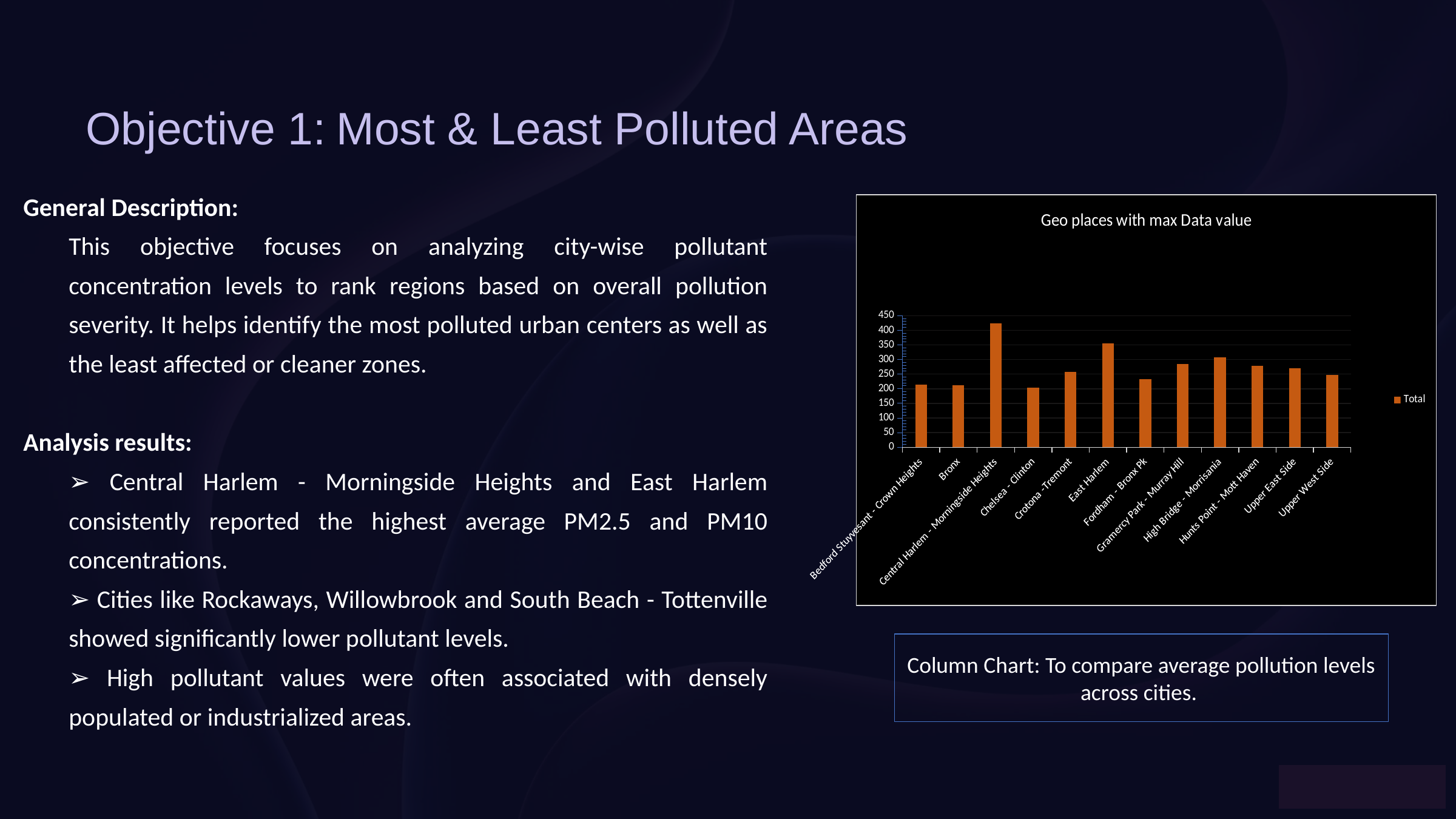

Objective 1: Most & Least Polluted Areas
General Description:
This objective focuses on analyzing city-wise pollutant concentration levels to rank regions based on overall pollution severity. It helps identify the most polluted urban centers as well as the least affected or cleaner zones.

Analysis results:
➢ Central Harlem - Morningside Heights and East Harlem consistently reported the highest average PM2.5 and PM10 concentrations.
➢ Cities like Rockaways, Willowbrook and South Beach - Tottenville showed significantly lower pollutant levels.
➢ High pollutant values were often associated with densely populated or industrialized areas.

### Chart: Geo places with max Data value

| Category | Total |
|---|---|
| Bedford Stuyvesant - Crown Heights | 213.9 |
| Bronx | 212.5 |
| Central Harlem - Morningside Heights | 424.7 |
| Chelsea - Clinton | 204.8 |
| Crotona -Tremont | 257.1 |
| East Harlem | 354.2 |
| Fordham - Bronx Pk | 232.6 |
| Gramercy Park - Murray Hill | 284.7 |
| High Bridge - Morrisania | 308.0 |
| Hunts Point - Mott Haven | 278.6 |
| Upper East Side | 269.8 |
| Upper West Side | 247.9 |
Column Chart: To compare average pollution levels across cities.